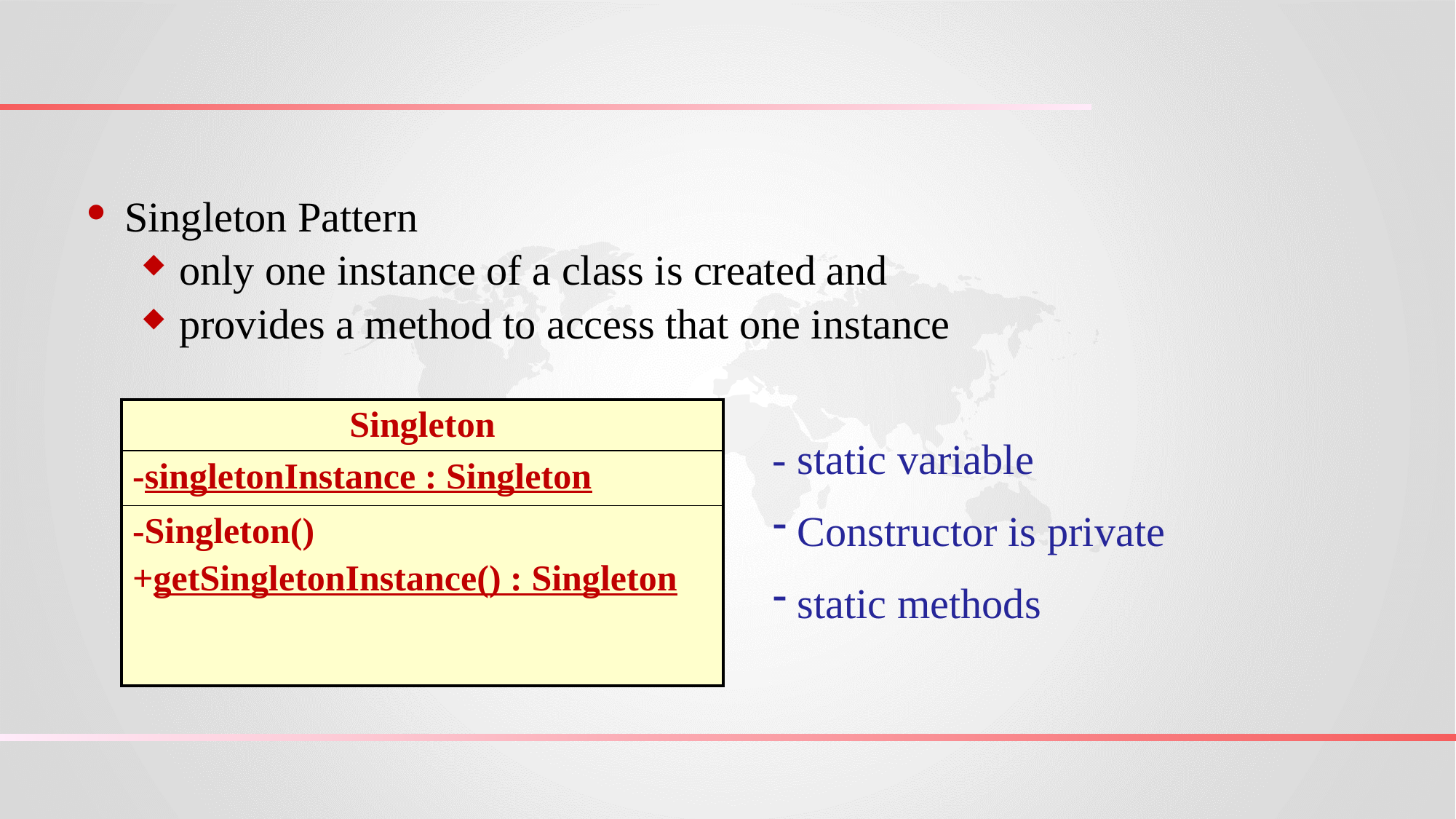

Singleton Pattern
 only one instance of a class is created and
 provides a method to access that one instance
| Singleton |
| --- |
| -singletonInstance : Singleton |
| -Singleton() +getSingletonInstance() : Singleton |
- static variable
 Constructor is private
 static methods